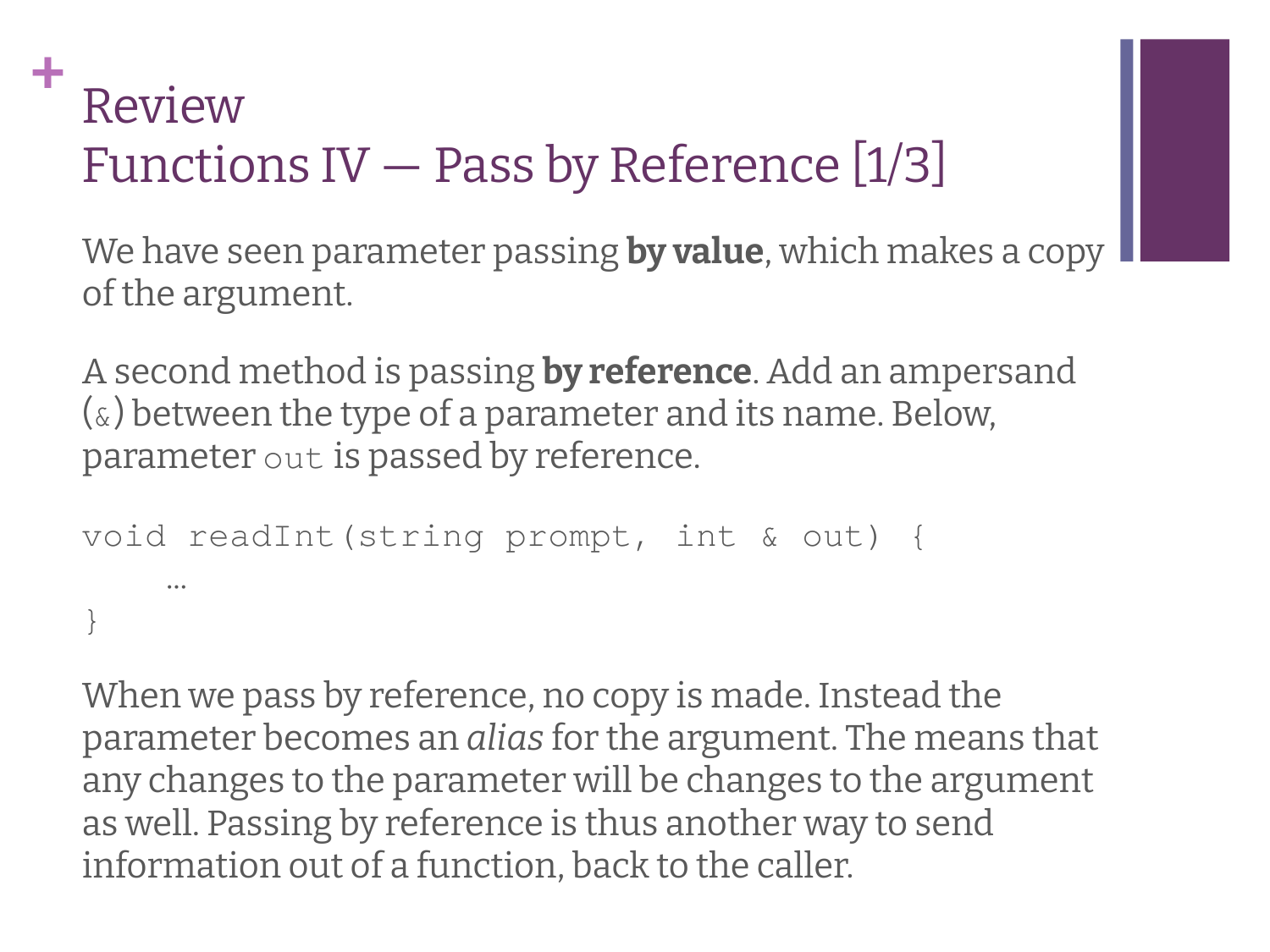

# Review Functions IV — Pass by Reference [1/3]
We have seen parameter passing by value, which makes a copy of the argument.
A second method is passing by reference. Add an ampersand (&) between the type of a parameter and its name. Below, parameter out is passed by reference.
void readInt(string prompt, int & out) {
    …
}
When we pass by reference, no copy is made. Instead the parameter becomes an alias for the argument. The means that any changes to the parameter will be changes to the argument as well. Passing by reference is thus another way to send information out of a function, back to the caller.